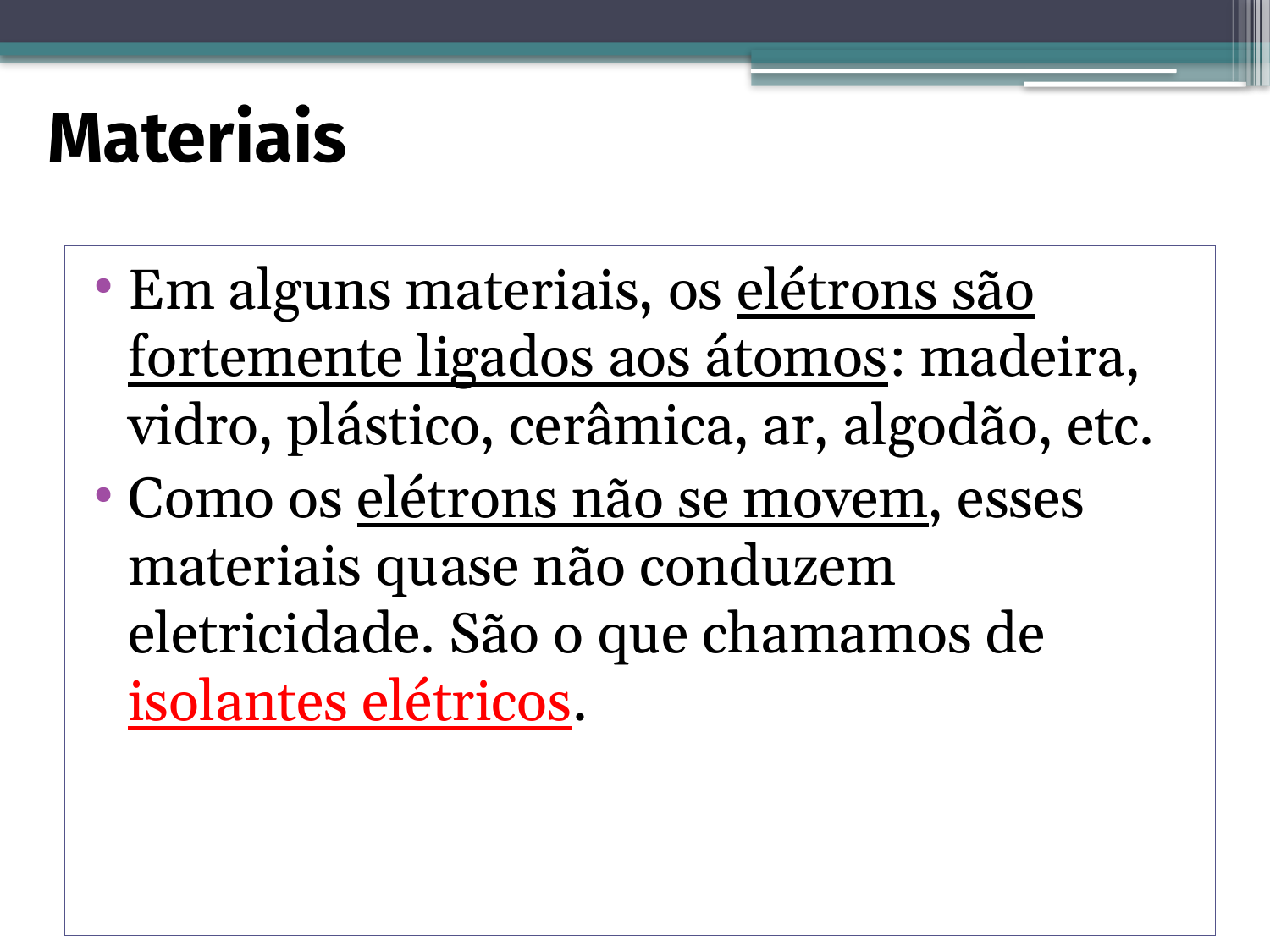

# Materiais
Em alguns materiais, os elétrons são fortemente ligados aos átomos: madeira, vidro, plástico, cerâmica, ar, algodão, etc.
Como os elétrons não se movem, esses materiais quase não conduzem eletricidade. São o que chamamos de isolantes elétricos.